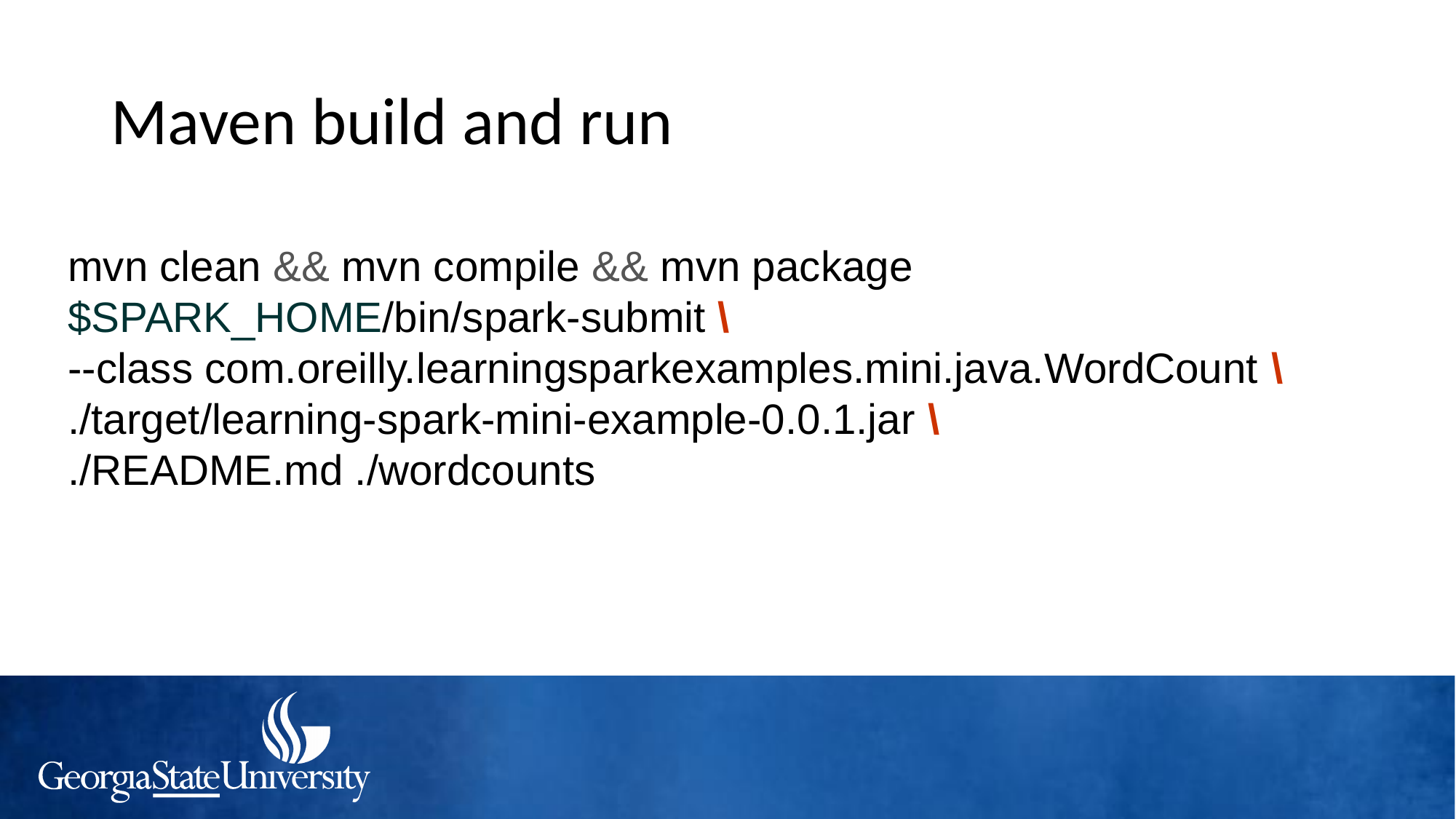

# Maven build and run
mvn clean && mvn compile && mvn package
$SPARK_HOME/bin/spark-submit \
--class com.oreilly.learningsparkexamples.mini.java.WordCount \
./target/learning-spark-mini-example-0.0.1.jar \
./README.md ./wordcounts